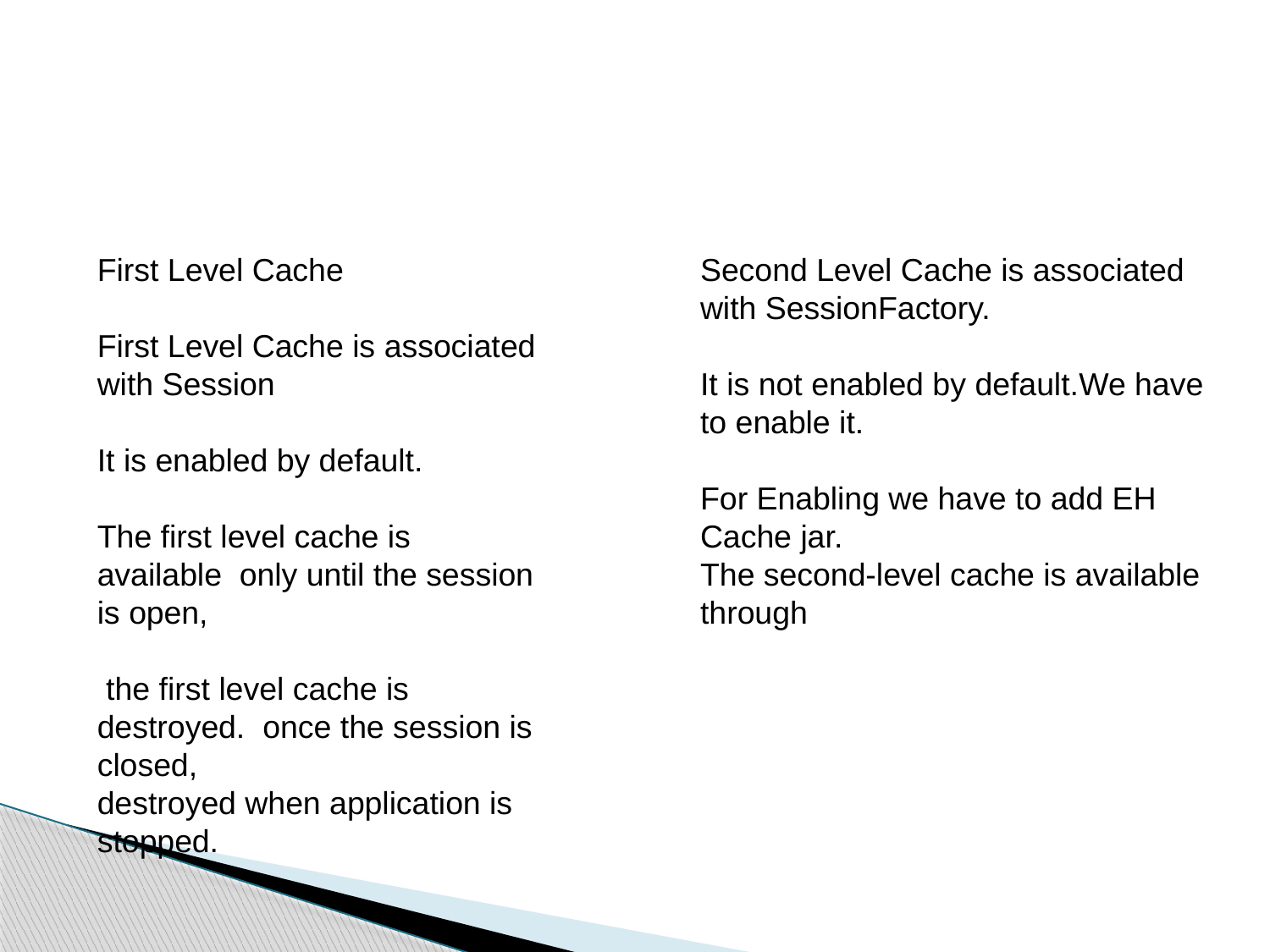

#

First Level Cache

First Level Cache is associated with Session

It is enabled by default.

The first level cache is available  only until the session is open,

 the first level cache is destroyed.  once the session is closed,
destroyed when application is stopped.
Second Level Cache is associated with SessionFactory.

It is not enabled by default.We have to enable it.
                                                       For Enabling we have to add EH Cache jar.
The second-level cache is available through